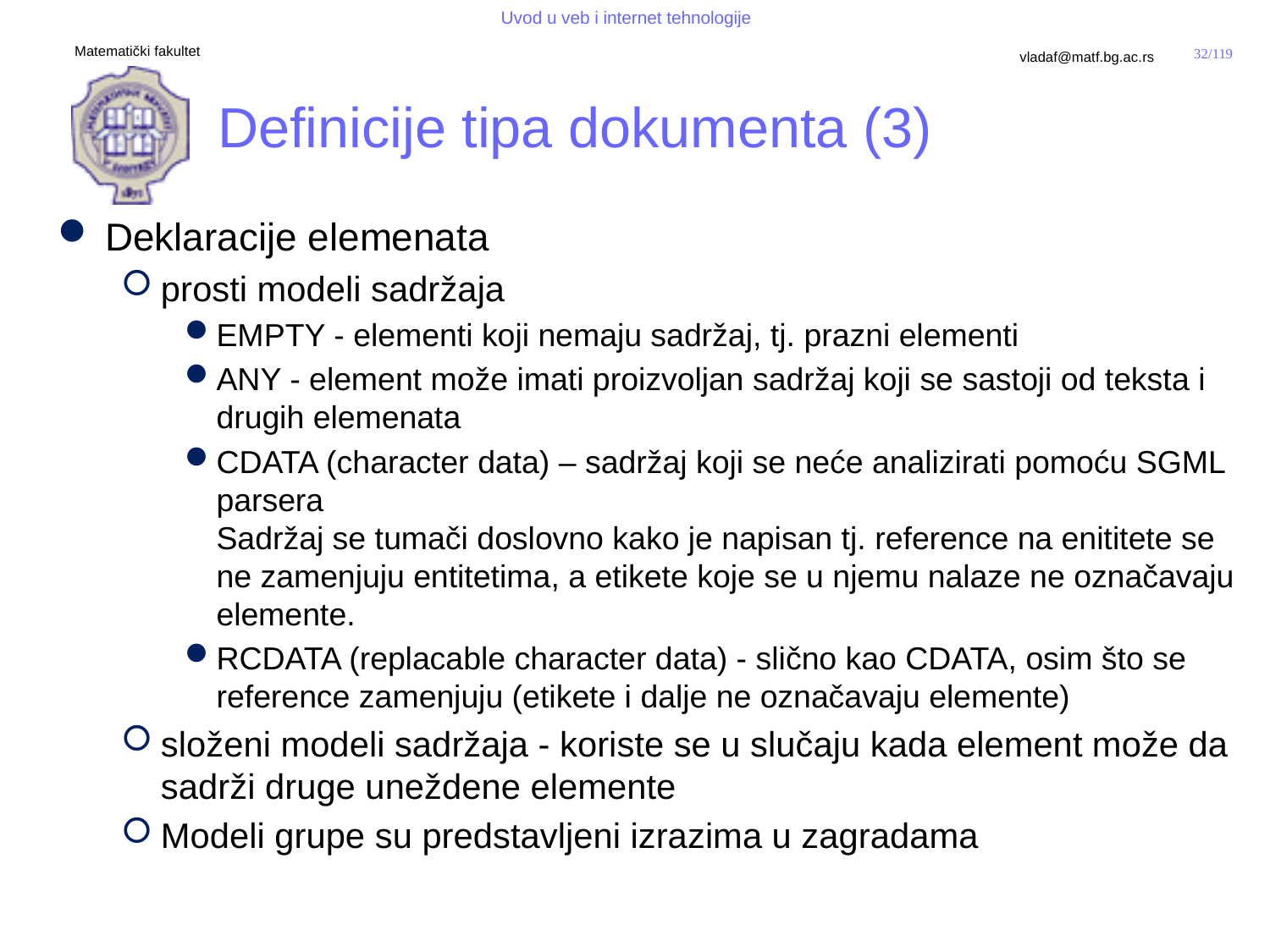

# Definicije tipa dokumenta (3)
Deklaracije elemenata
prosti modeli sadržaja
EMPTY - elementi koji nemaju sadržaj, tj. prazni elementi
ANY - element može imati proizvoljan sadržaj koji se sastoji od teksta i drugih elemenata
CDATA (character data) – sadržaj koji se neće analizirati pomoću SGML parsera
Sadržaj se tumači doslovno kako je napisan tj. reference na enititete se ne zamenjuju entitetima, a etikete koje se u njemu nalaze ne označavaju elemente.
RCDATA (replacable character data) - slično kao CDATA, osim što se reference zamenjuju (etikete i dalje ne označavaju elemente)
složeni modeli sadržaja - koriste se u slučaju kada element može da sadrži druge uneždene elemente
Modeli grupe su predstavljeni izrazima u zagradama